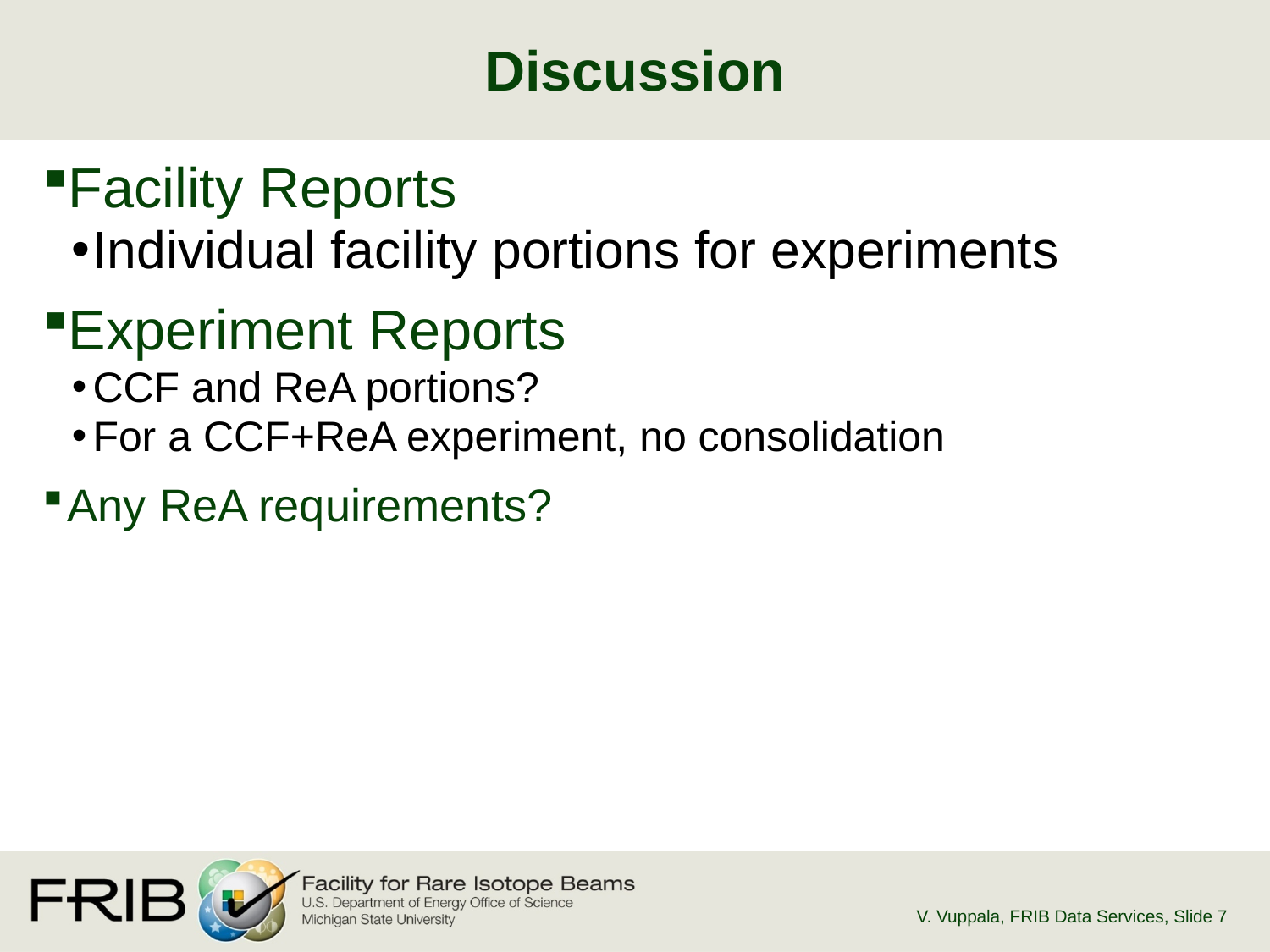

# Discussion
Facility Reports
Individual facility portions for experiments
Experiment Reports
CCF and ReA portions?
For a CCF+ReA experiment, no consolidation
Any ReA requirements?

V. Vuppala, FRIB Data Services
, Slide 7